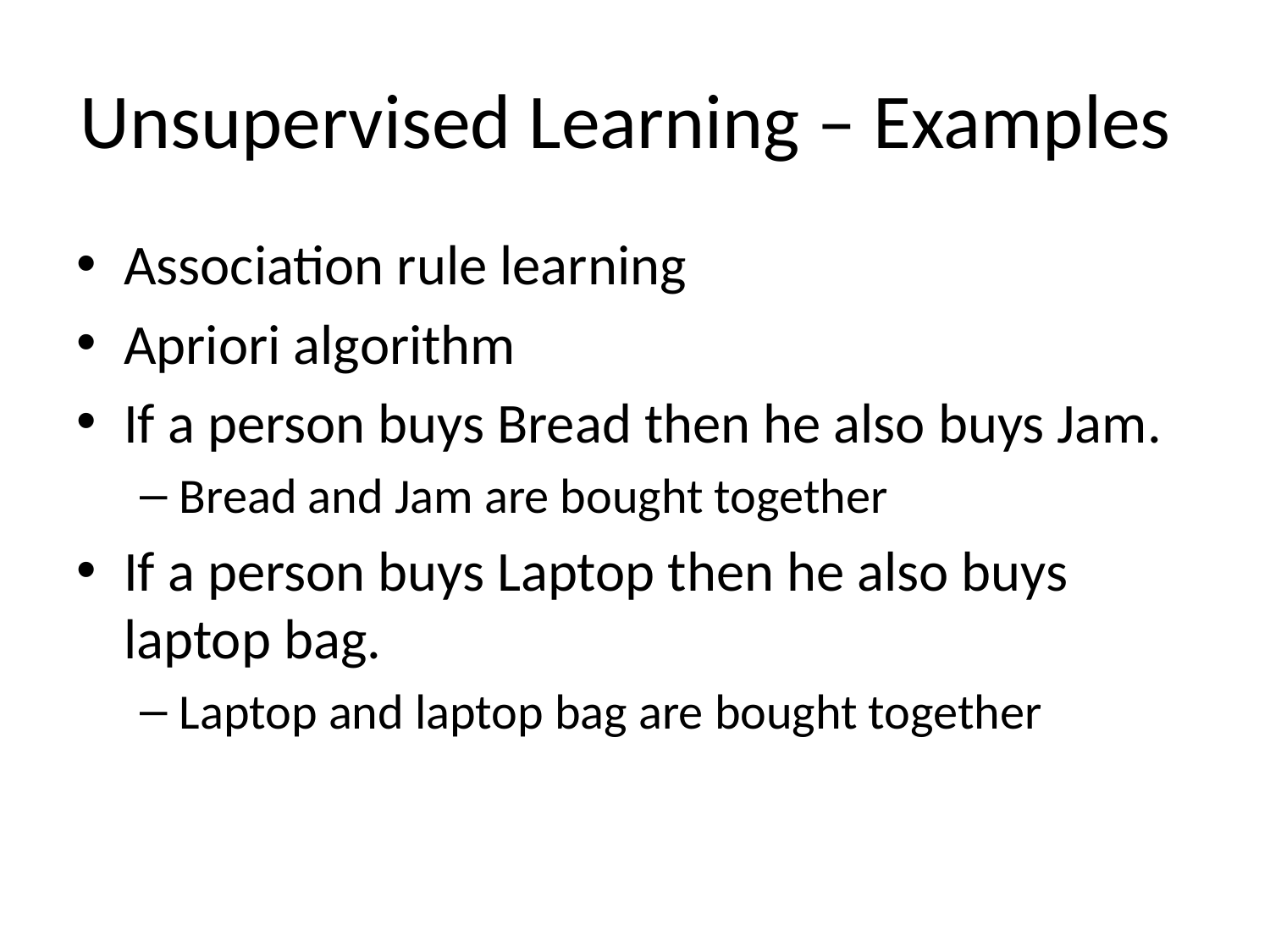

# Unsupervised Learning – Examples
Association rule learning
Apriori algorithm
If a person buys Bread then he also buys Jam.
Bread and Jam are bought together
If a person buys Laptop then he also buys laptop bag.
Laptop and laptop bag are bought together